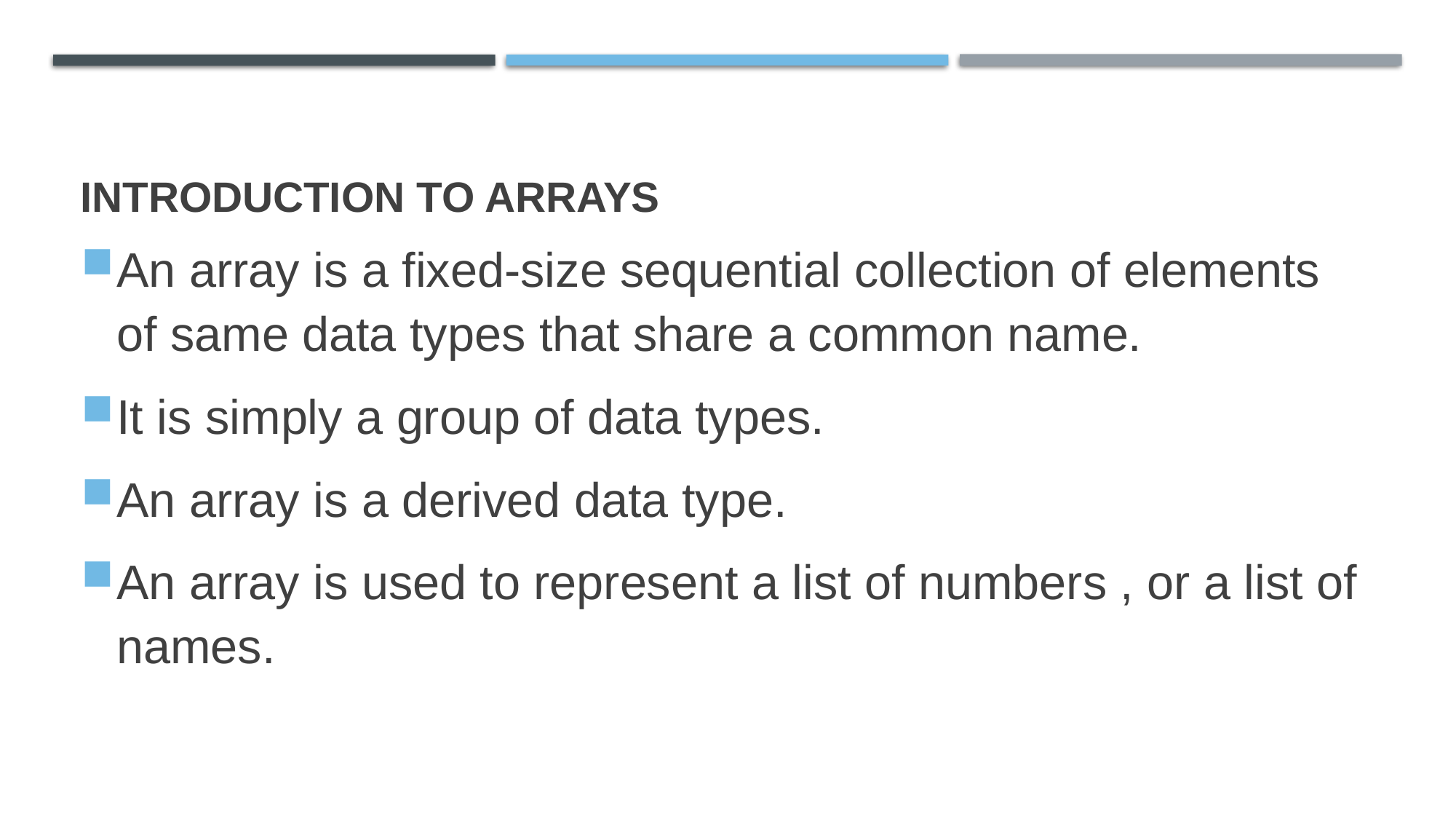

# Introduction to Arrays
An array is a fixed-size sequential collection of elements of same data types that share a common name.
It is simply a group of data types.
An array is a derived data type.
An array is used to represent a list of numbers , or a list of names.